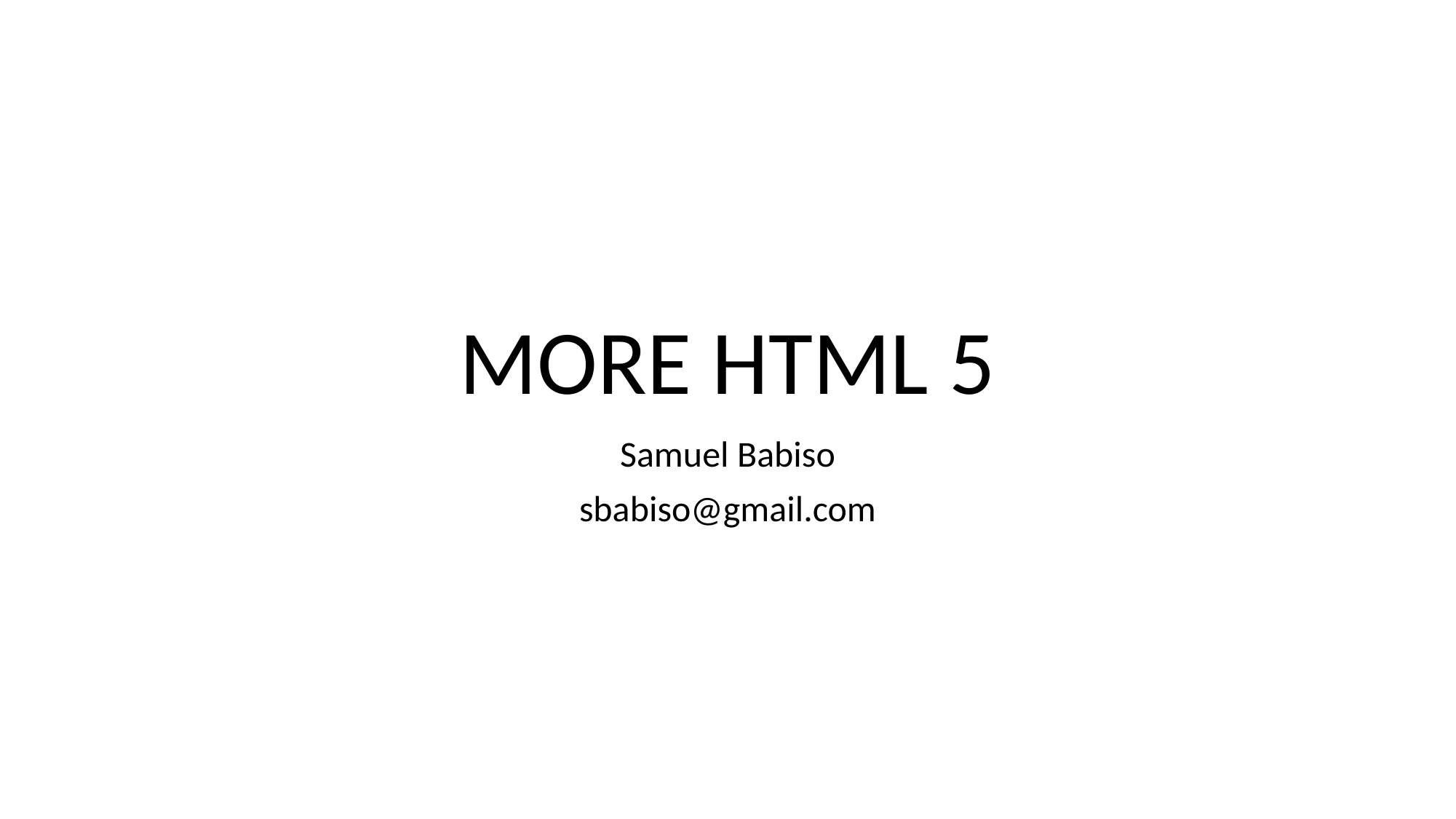

# MORE HTML 5
Samuel Babiso
sbabiso@gmail.com